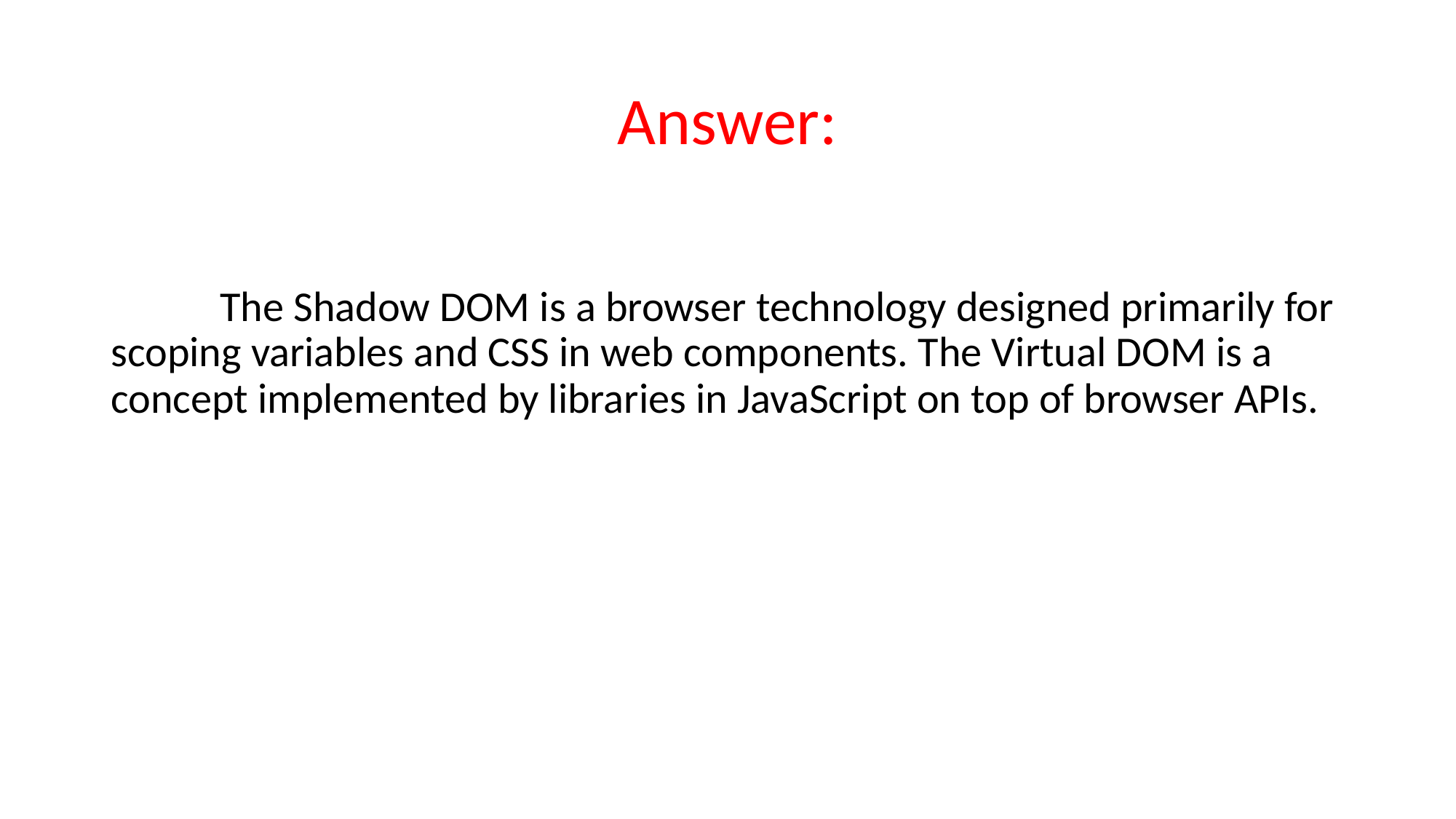

# Answer:

	The Shadow DOM is a browser technology designed primarily for scoping variables and CSS in web components. The Virtual DOM is a concept implemented by libraries in JavaScript on top of browser APIs.